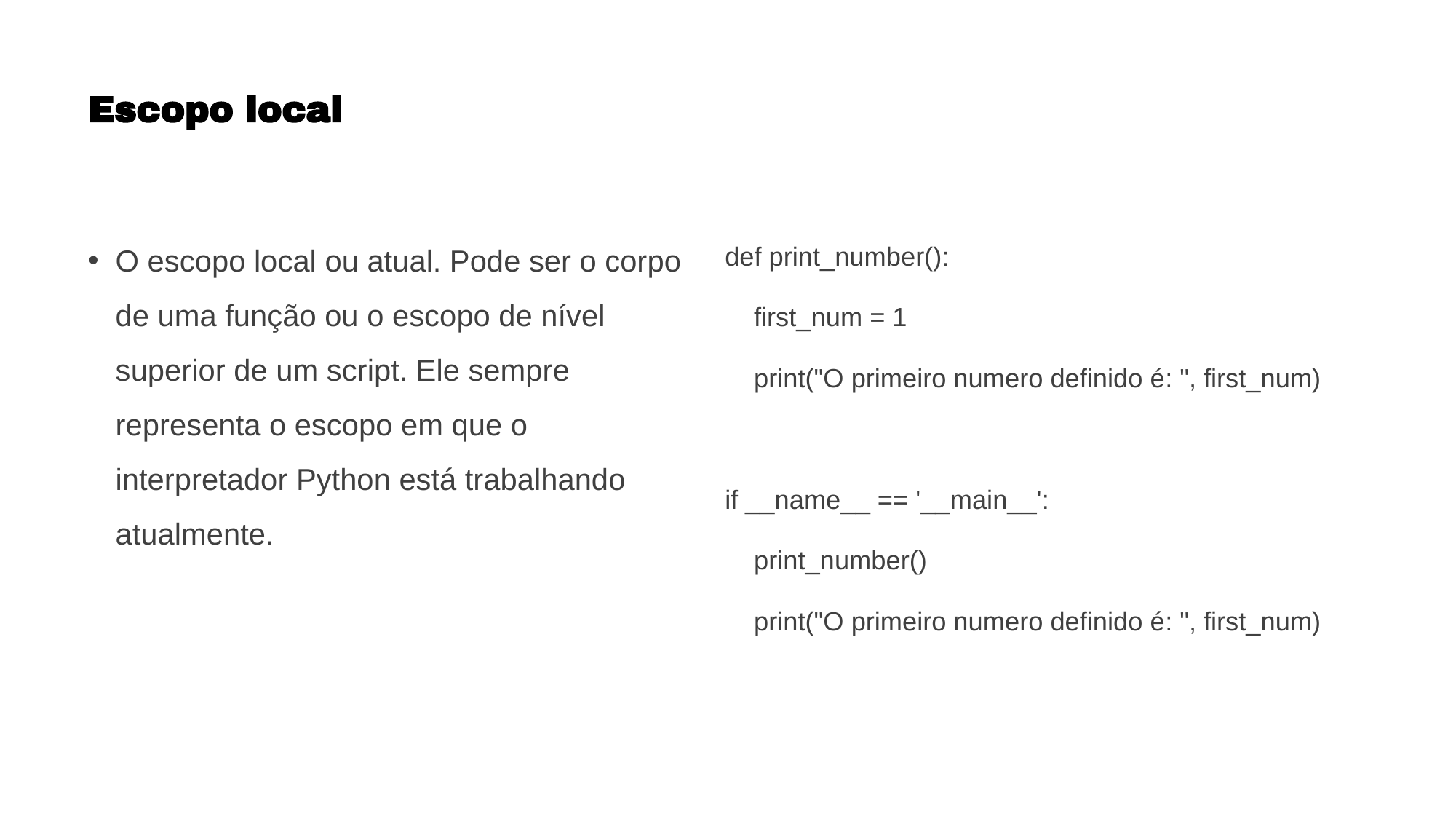

# Escopo local
O escopo local ou atual. Pode ser o corpo de uma função ou o escopo de nível superior de um script. Ele sempre representa o escopo em que o interpretador Python está trabalhando atualmente.
def print_number():
    first_num = 1
    print("O primeiro numero definido é: ", first_num)

if __name__ == '__main__':
    print_number()
    print("O primeiro numero definido é: ", first_num)